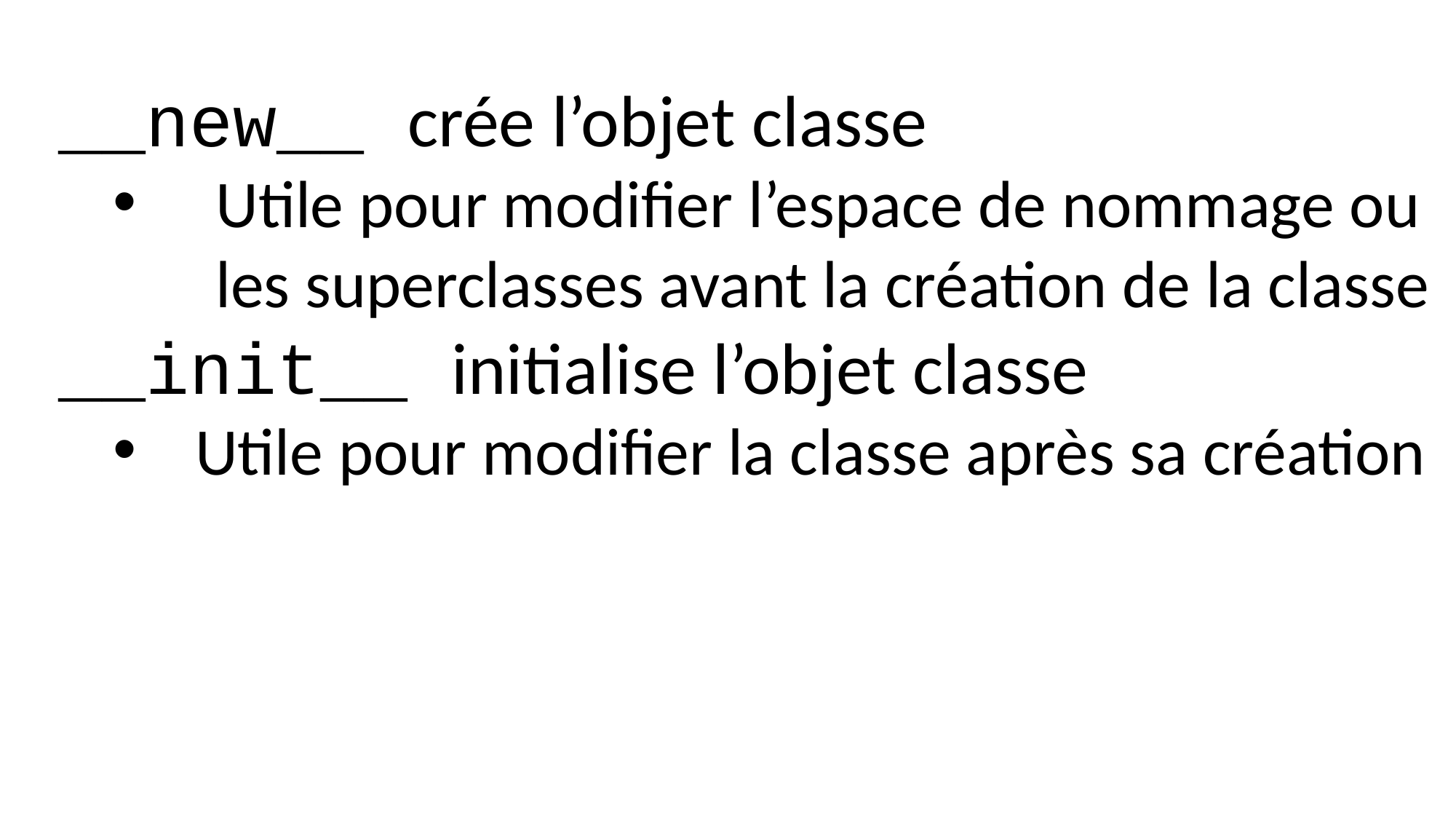

__new__ crée l’objet classe
Utile pour modifier l’espace de nommage ou les superclasses avant la création de la classe
__init__ initialise l’objet classe
Utile pour modifier la classe après sa création